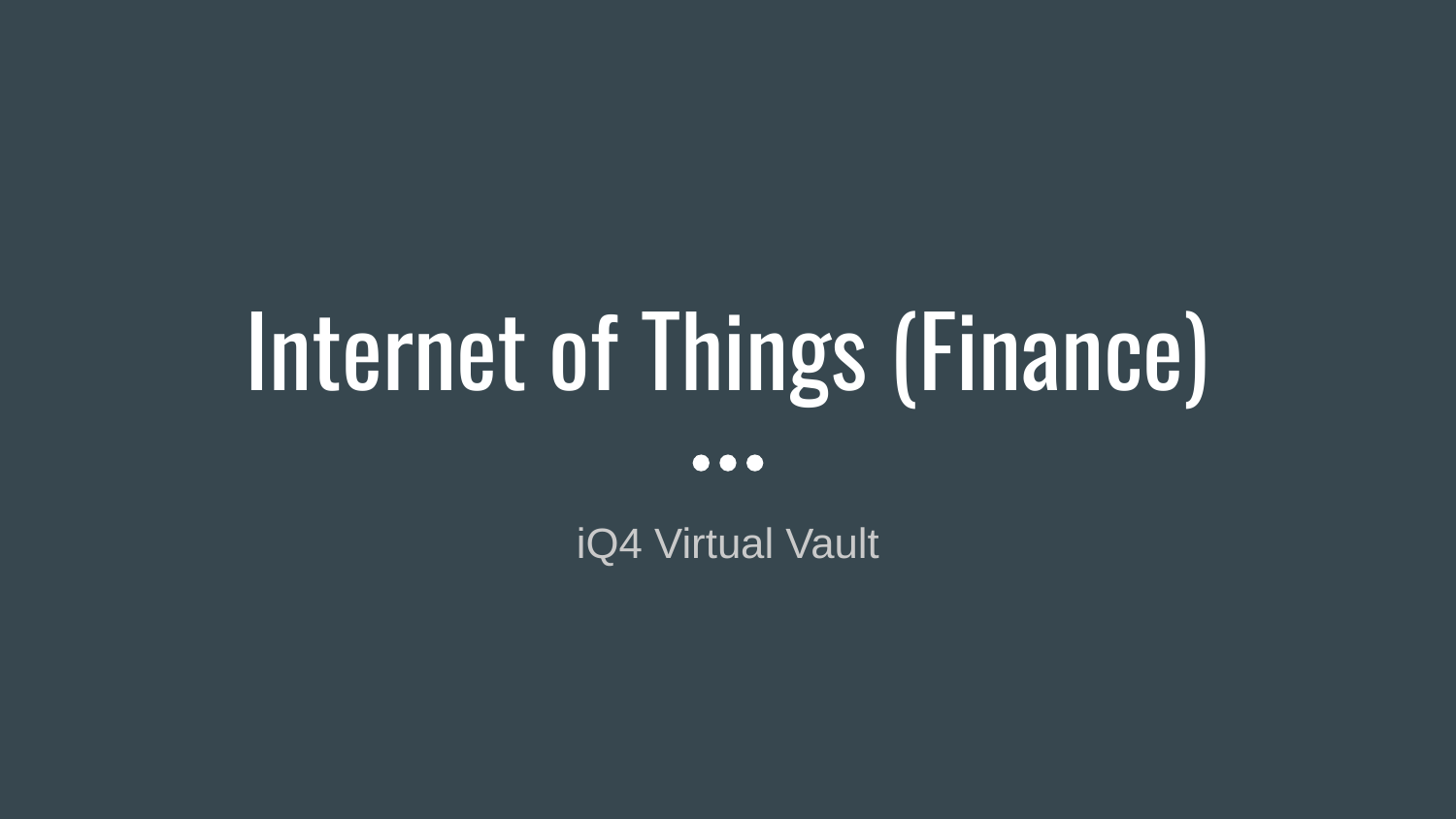

# Internet of Things (Finance)
iQ4 Virtual Vault